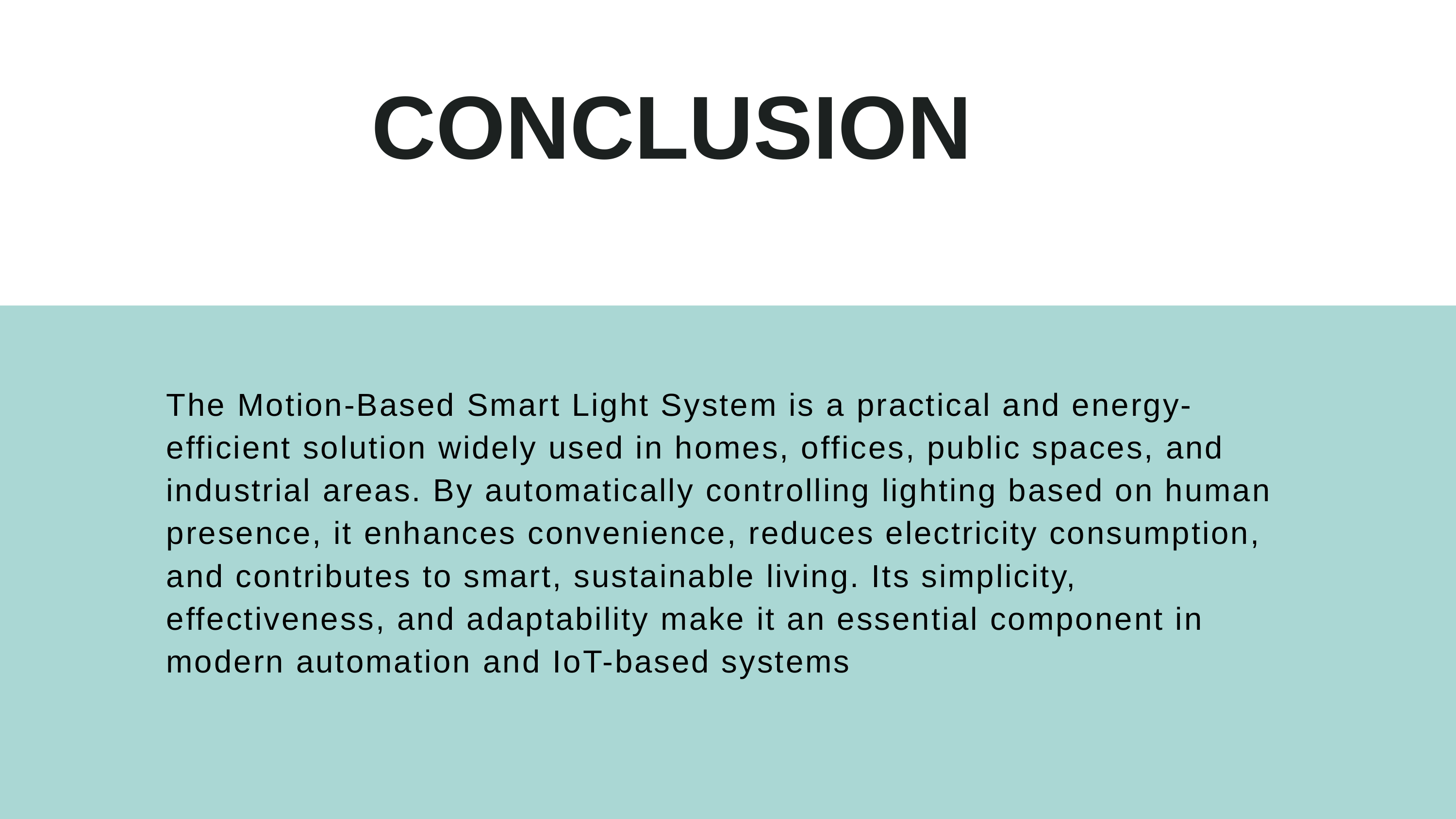

CONCLUSION

The Motion-Based Smart Light System is a practical and energy-efficient solution widely used in homes, offices, public spaces, and industrial areas. By automatically controlling lighting based on human presence, it enhances convenience, reduces electricity consumption, and contributes to smart, sustainable living. Its simplicity, effectiveness, and adaptability make it an essential component in modern automation and IoT-based systems